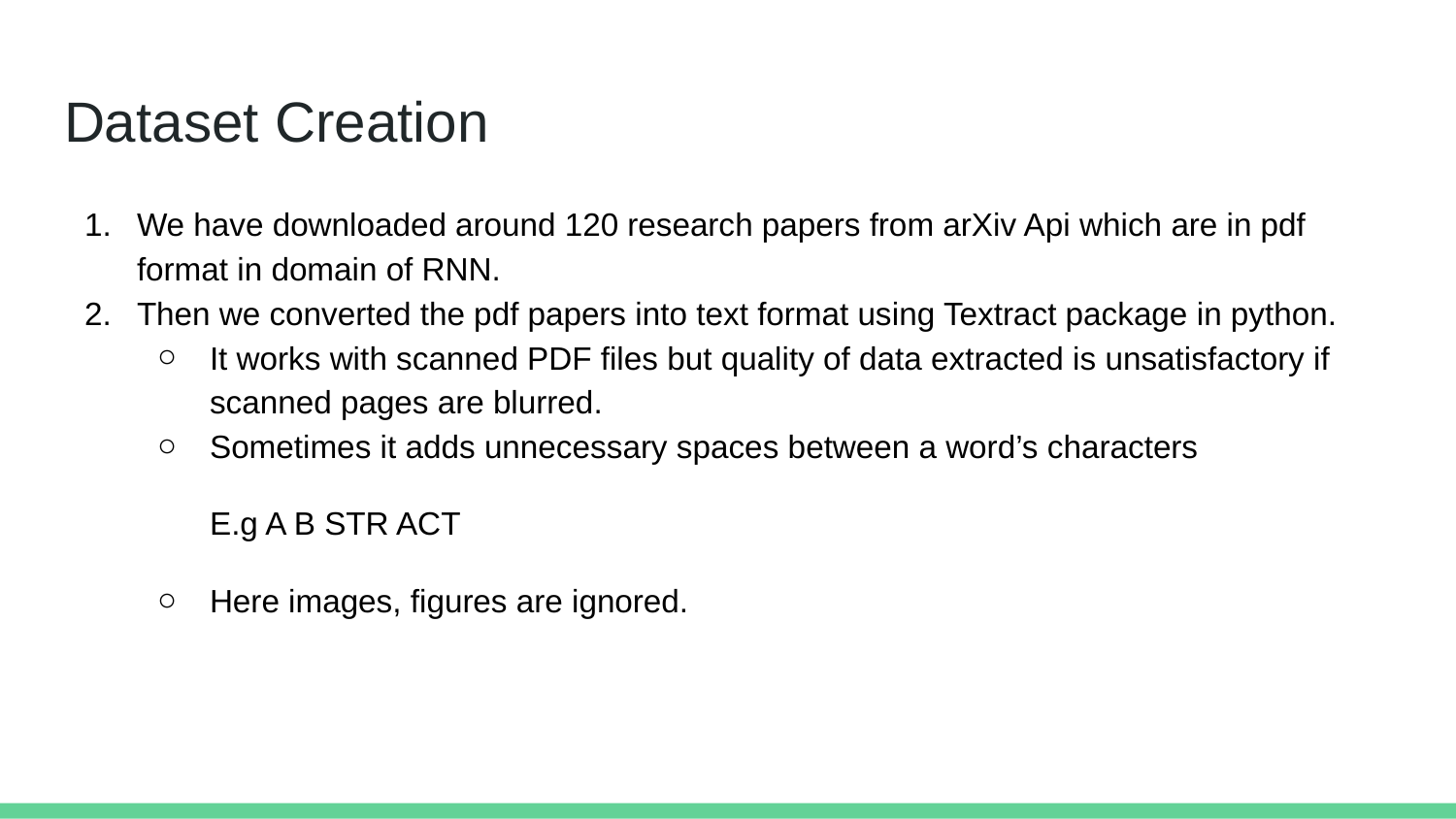

# Dataset Creation

We have downloaded around 120 research papers from arXiv Api which are in pdf format in domain of RNN.
Then we converted the pdf papers into text format using Textract package in python.
It works with scanned PDF files but quality of data extracted is unsatisfactory if scanned pages are blurred.
Sometimes it adds unnecessary spaces between a word’s characters
E.g A B STR ACT
Here images, figures are ignored.